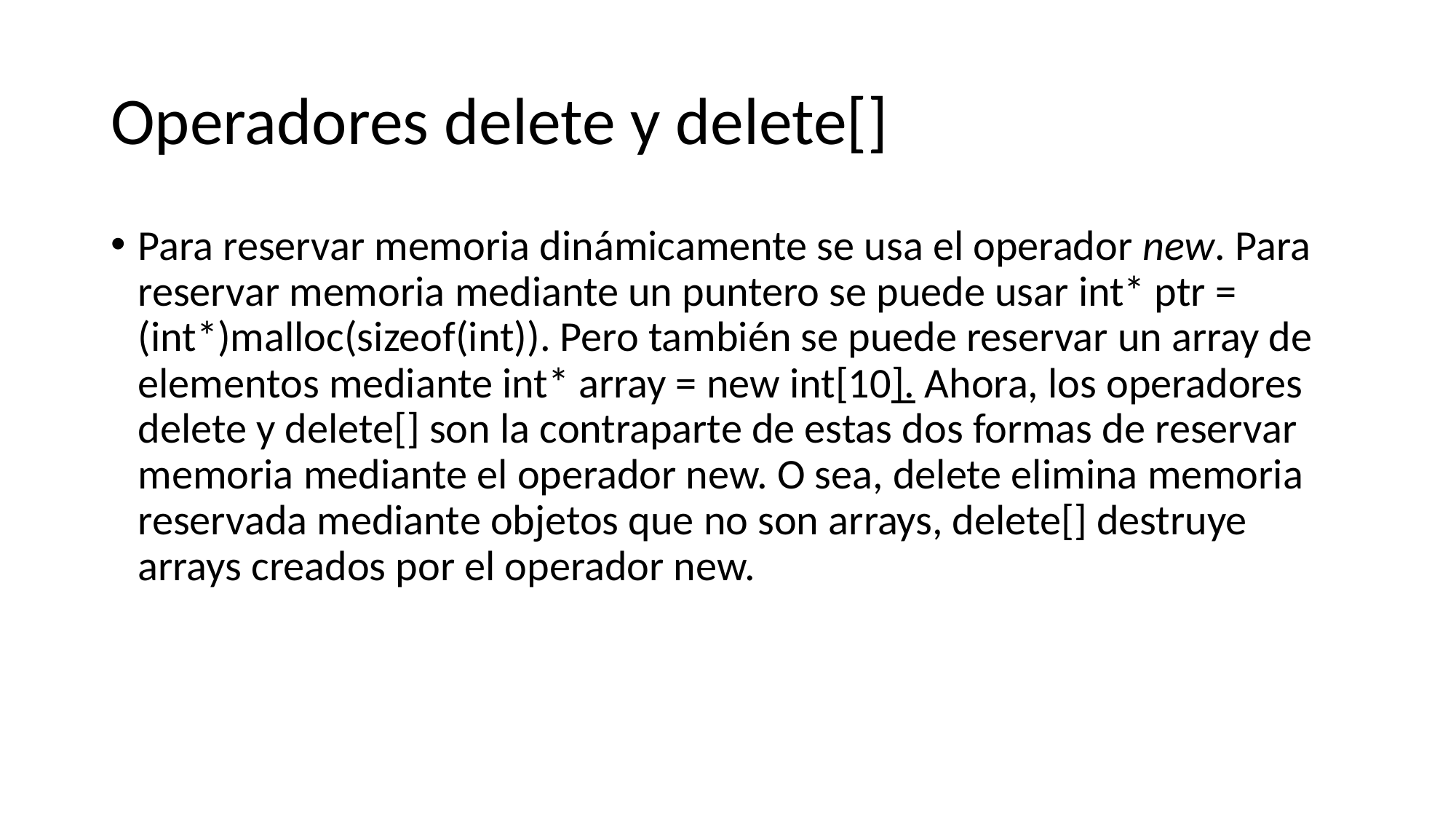

Operadores delete y delete[]
Para reservar memoria dinámicamente se usa el operador new. Para reservar memoria mediante un puntero se puede usar int* ptr = (int*)malloc(sizeof(int)). Pero también se puede reservar un array de elementos mediante int* array = new int[10]. Ahora, los operadores delete y delete[] son la contraparte de estas dos formas de reservar memoria mediante el operador new. O sea, delete elimina memoria reservada mediante objetos que no son arrays, delete[] destruye arrays creados por el operador new.